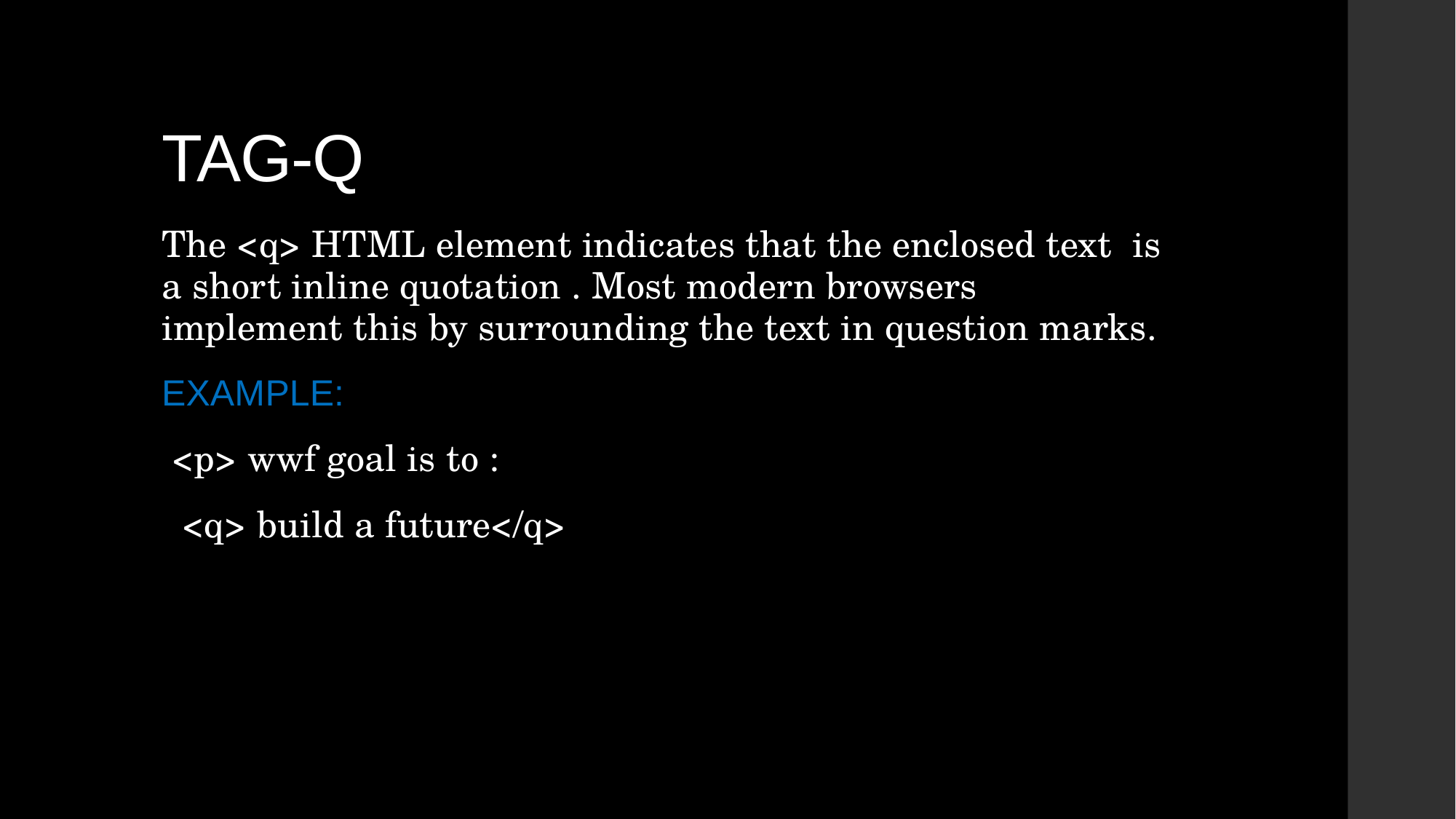

# TAG-Q
The <q> HTML element indicates that the enclosed text  is a short inline quotation . Most modern browsers implement this by surrounding the text in question marks.
EXAMPLE:
 <p> wwf goal is to :
  <q> build a future</q>